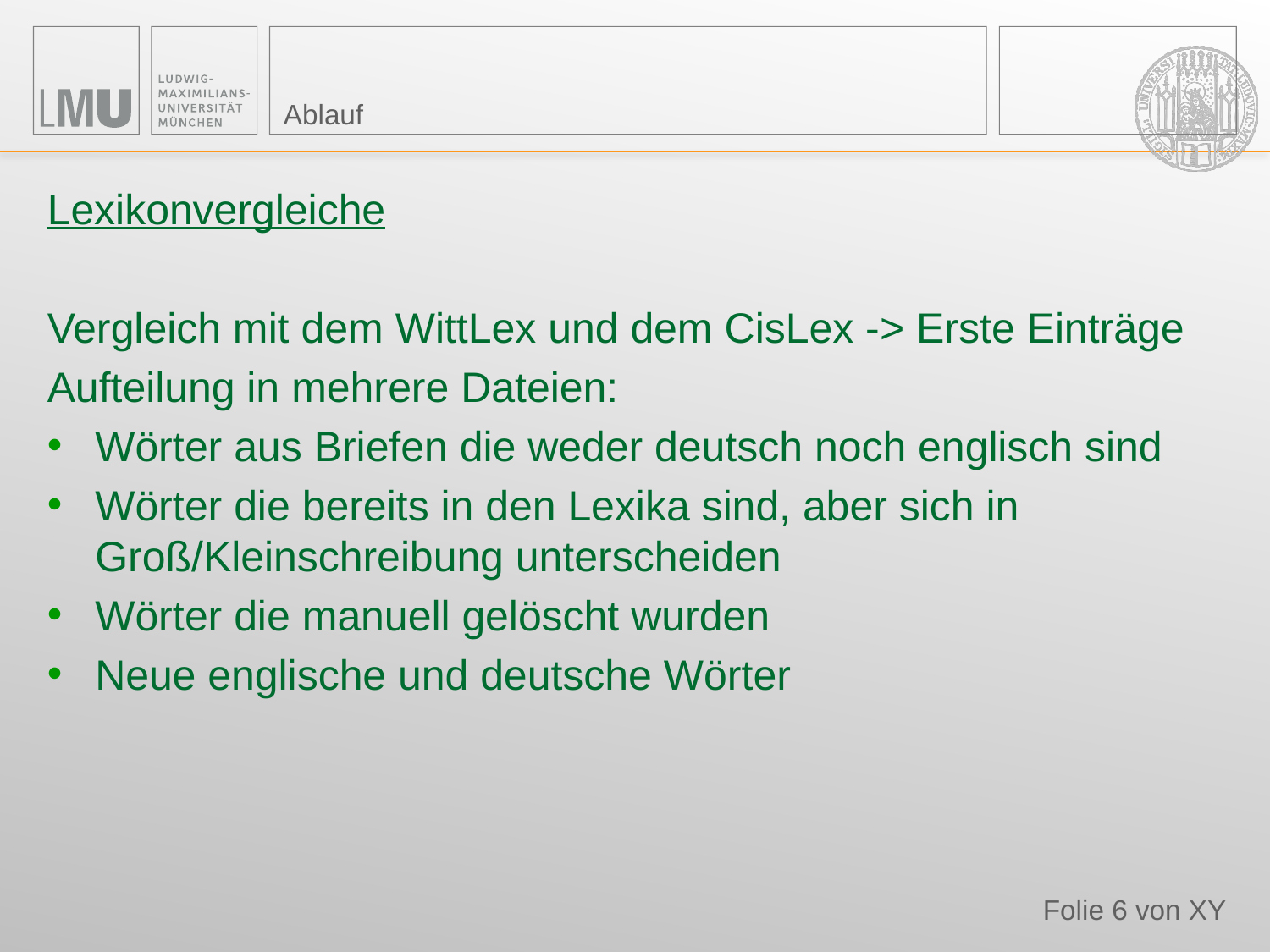

# Ablauf
Lexikonvergleiche

Vergleich mit dem WittLex und dem CisLex -> Erste Einträge
Aufteilung in mehrere Dateien:
Wörter aus Briefen die weder deutsch noch englisch sind
Wörter die bereits in den Lexika sind, aber sich in Groß/Kleinschreibung unterscheiden
Wörter die manuell gelöscht wurden
Neue englische und deutsche Wörter